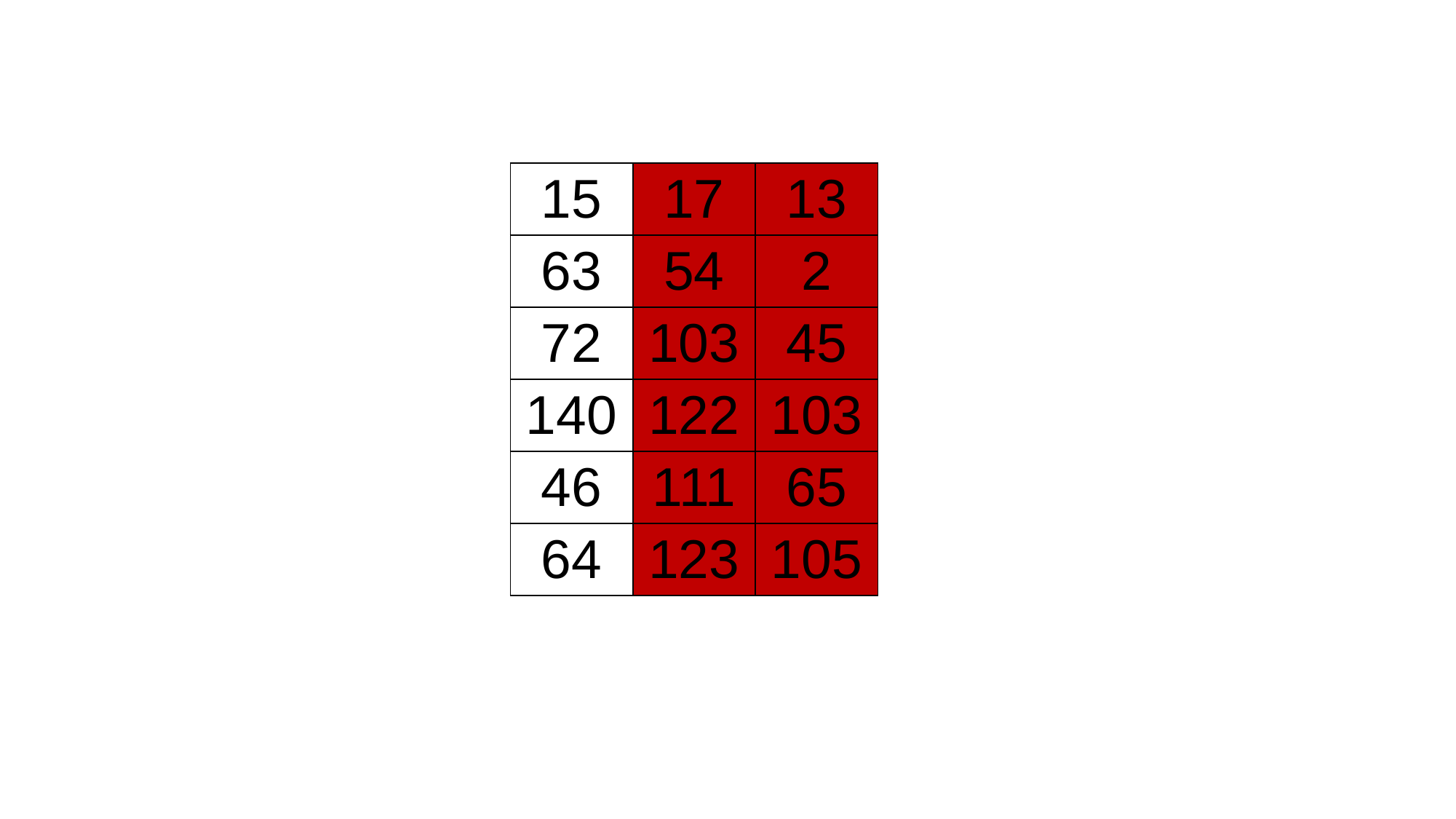

| 15 | 17 | 13 |
| --- | --- | --- |
| 63 | 54 | 2 |
| 72 | 103 | 45 |
| 140 | 122 | 103 |
| 46 | 111 | 65 |
| 64 | 123 | 105 |